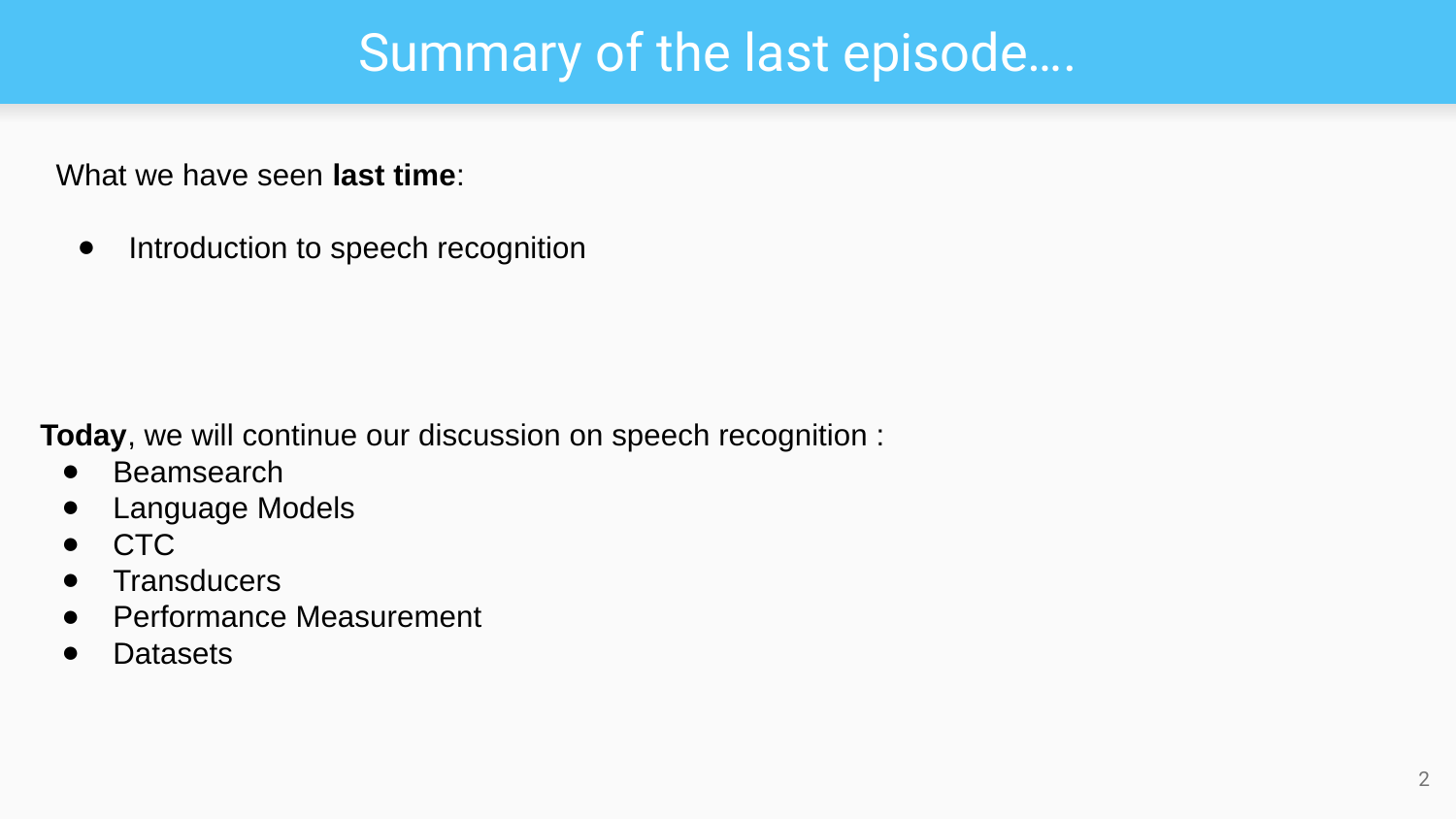

# Summary of the last episode….
What we have seen last time:

Introduction to speech recognition
Today, we will continue our discussion on speech recognition :
Beamsearch
Language Models
CTC
Transducers
Performance Measurement
Datasets
2